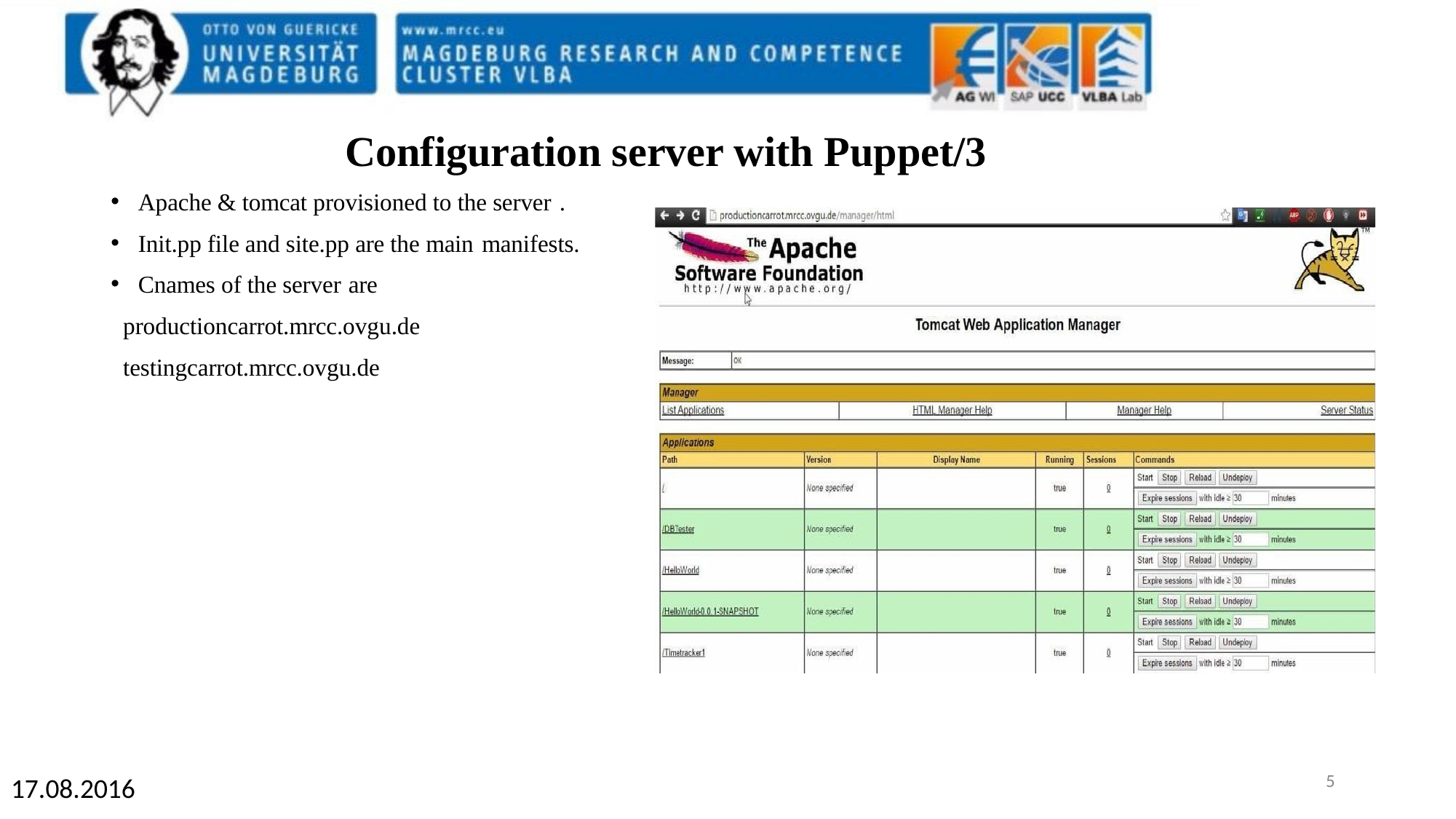

Configuration server with Puppet/3
Apache & tomcat provisioned to the server .
Init.pp file and site.pp are the main manifests.
Cnames of the server are
productioncarrot.mrcc.ovgu.de  testingcarrot.mrcc.ovgu.de

5
17.08.2016